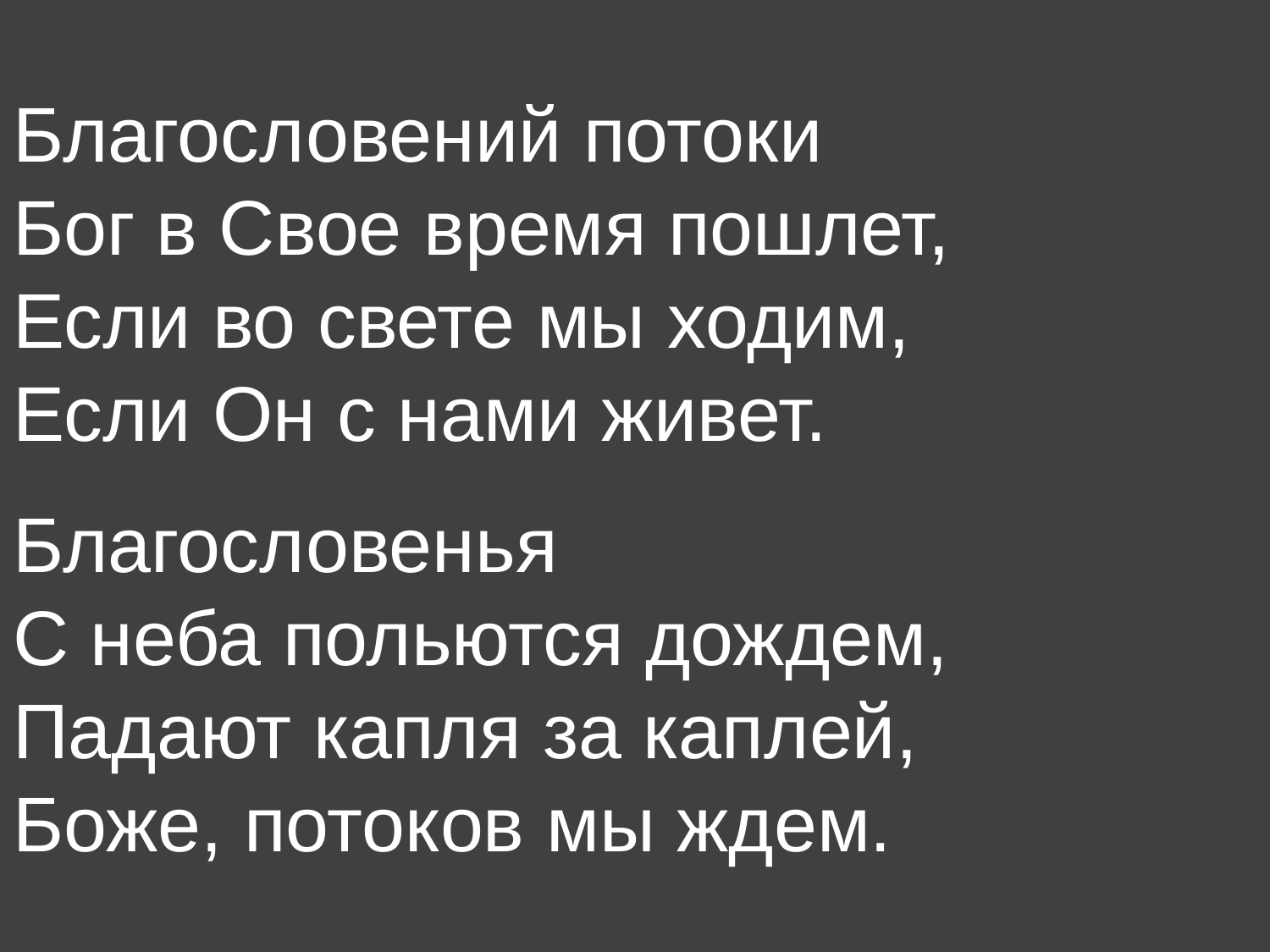

Благословений потоки
Бог в Свое время пошлет,
Если во свете мы ходим,
Если Он с нами живет.

Благословенья
С неба польются дождем,
Падают капля за каплей,
Боже, потоков мы ждем.